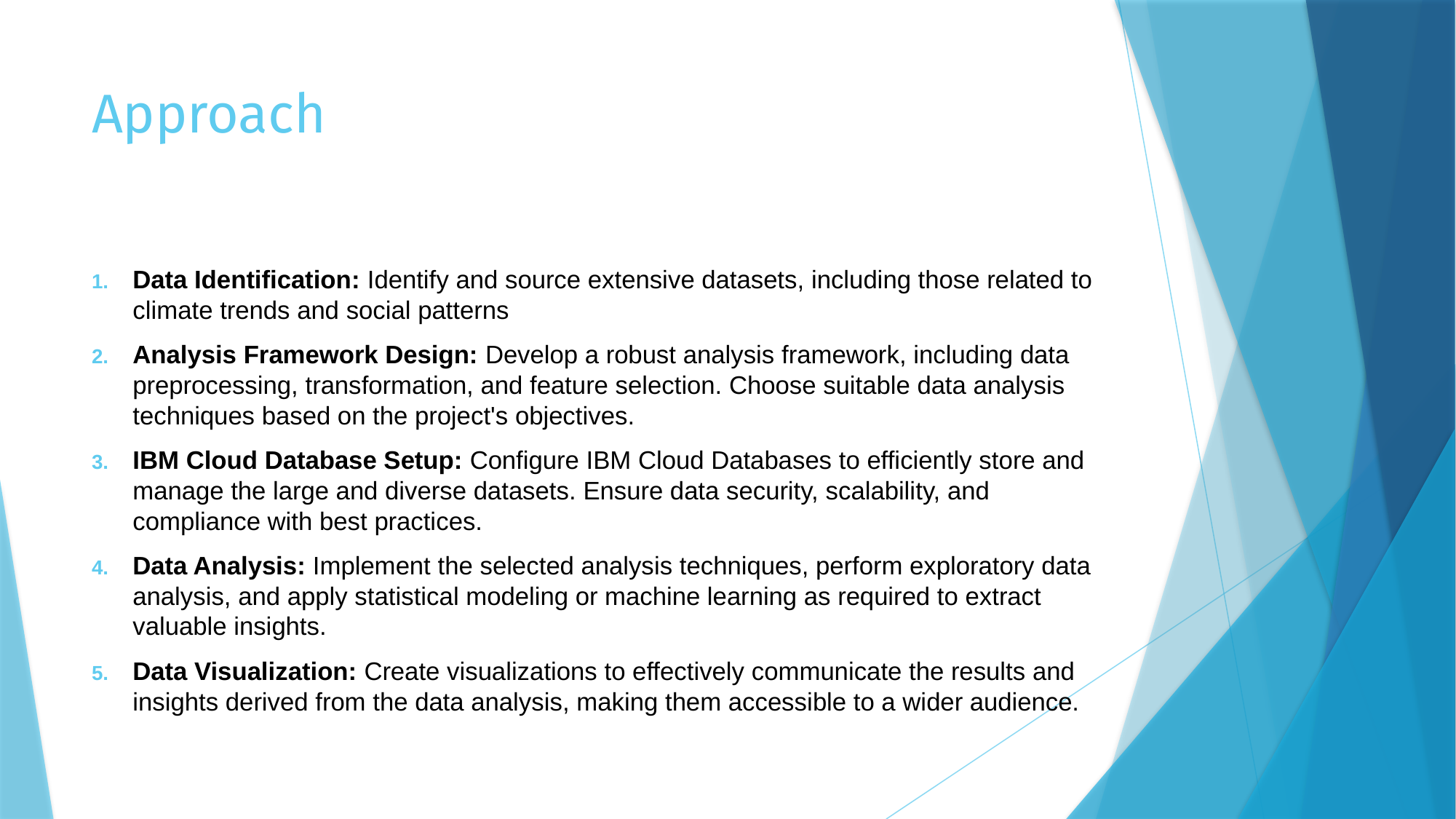

# Approach
Data Identification: Identify and source extensive datasets, including those related to climate trends and social patterns
Analysis Framework Design: Develop a robust analysis framework, including data preprocessing, transformation, and feature selection. Choose suitable data analysis techniques based on the project's objectives.
IBM Cloud Database Setup: Configure IBM Cloud Databases to efficiently store and manage the large and diverse datasets. Ensure data security, scalability, and compliance with best practices.
Data Analysis: Implement the selected analysis techniques, perform exploratory data analysis, and apply statistical modeling or machine learning as required to extract valuable insights.
Data Visualization: Create visualizations to effectively communicate the results and insights derived from the data analysis, making them accessible to a wider audience.